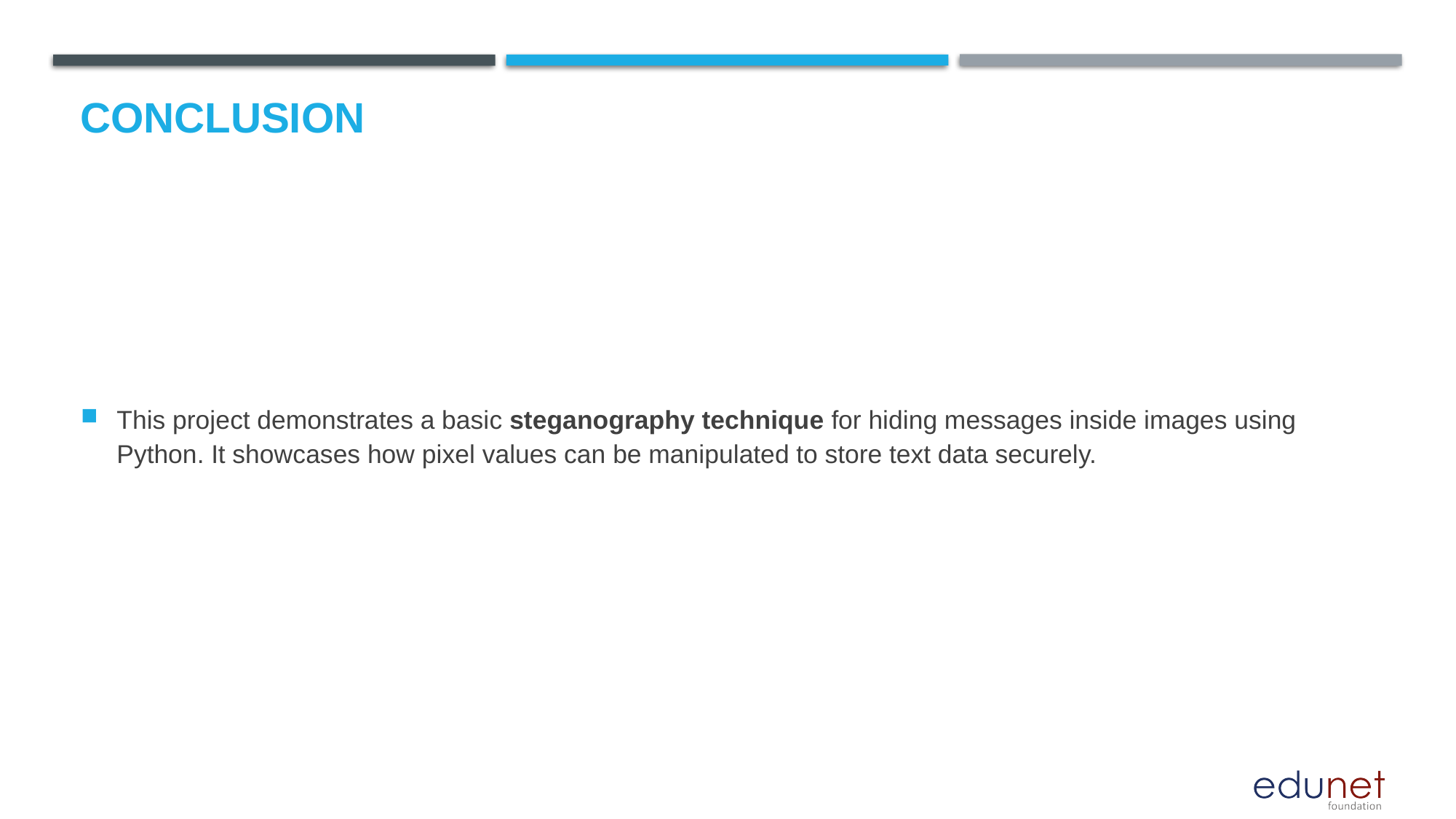

# Conclusion
This project demonstrates a basic steganography technique for hiding messages inside images using Python. It showcases how pixel values can be manipulated to store text data securely.